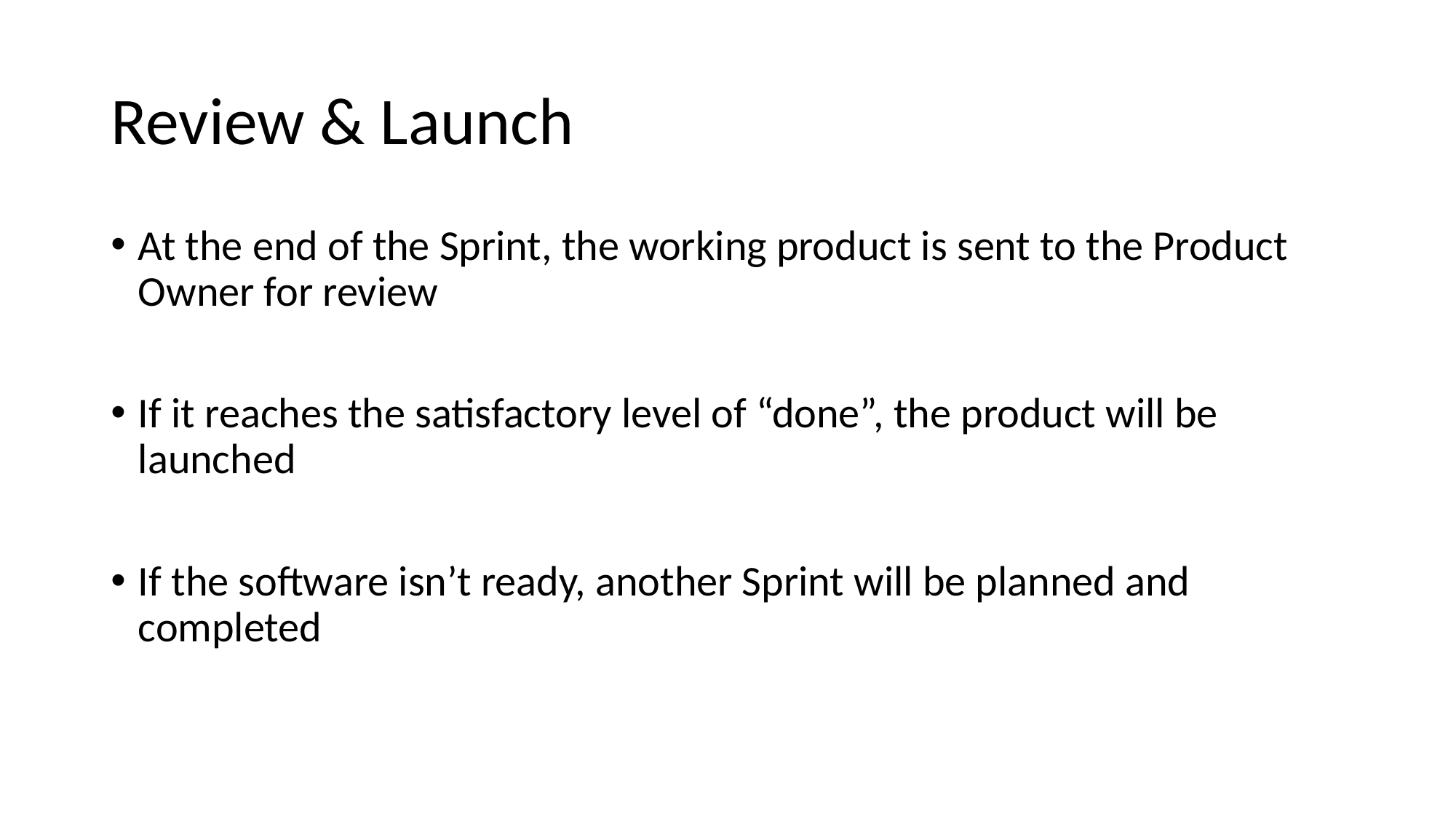

# Review & Launch
At the end of the Sprint, the working product is sent to the Product Owner for review

If it reaches the satisfactory level of “done”, the product will be launched

If the software isn’t ready, another Sprint will be planned and completed